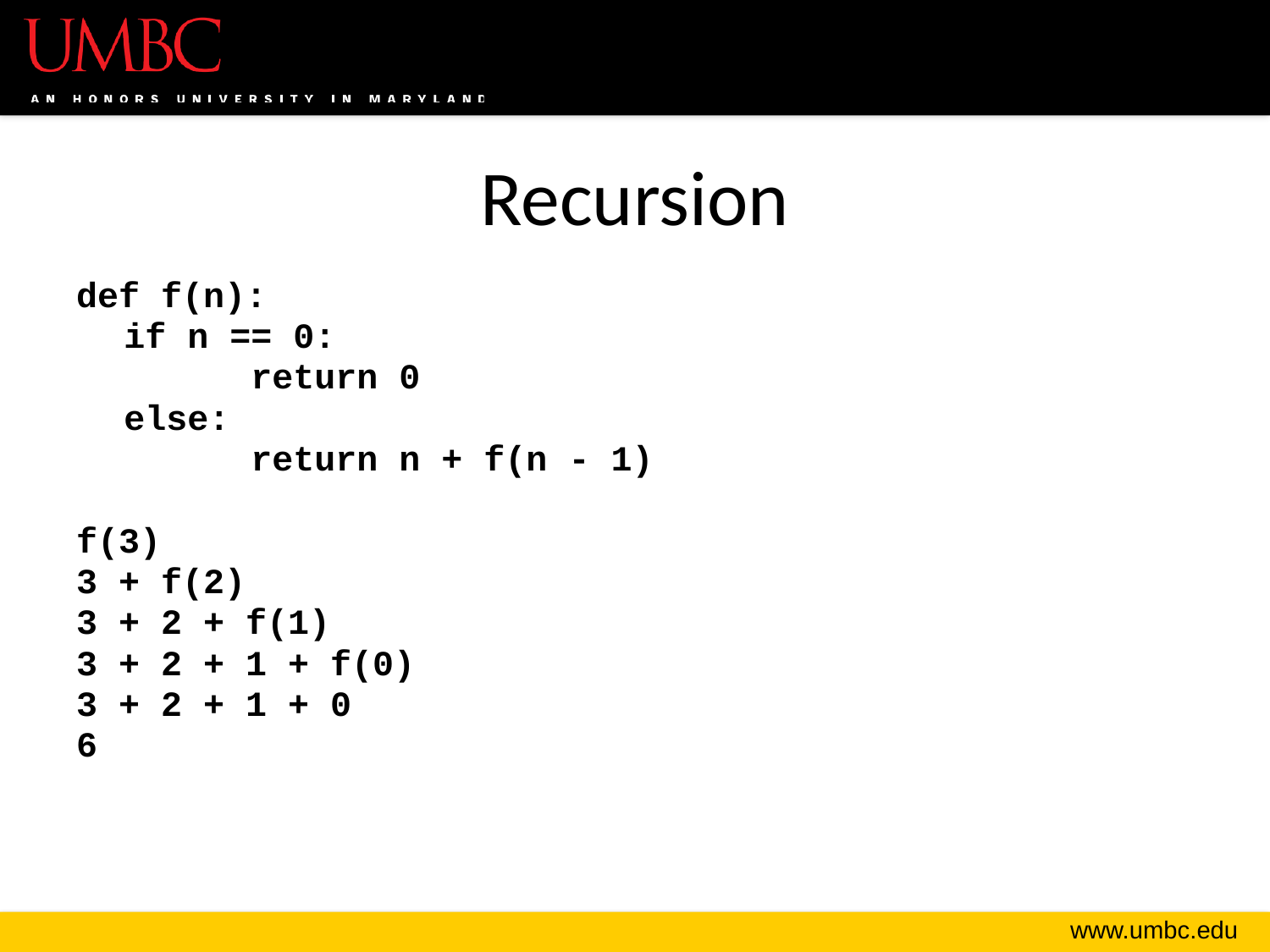

Recursion
def f(n):
	if n == 0:
		return 0
	else:
		return n + f(n - 1)

f(3)
3 + f(2)
3 + 2 + f(1)
3 + 2 + 1 + f(0)
3 + 2 + 1 + 0
6